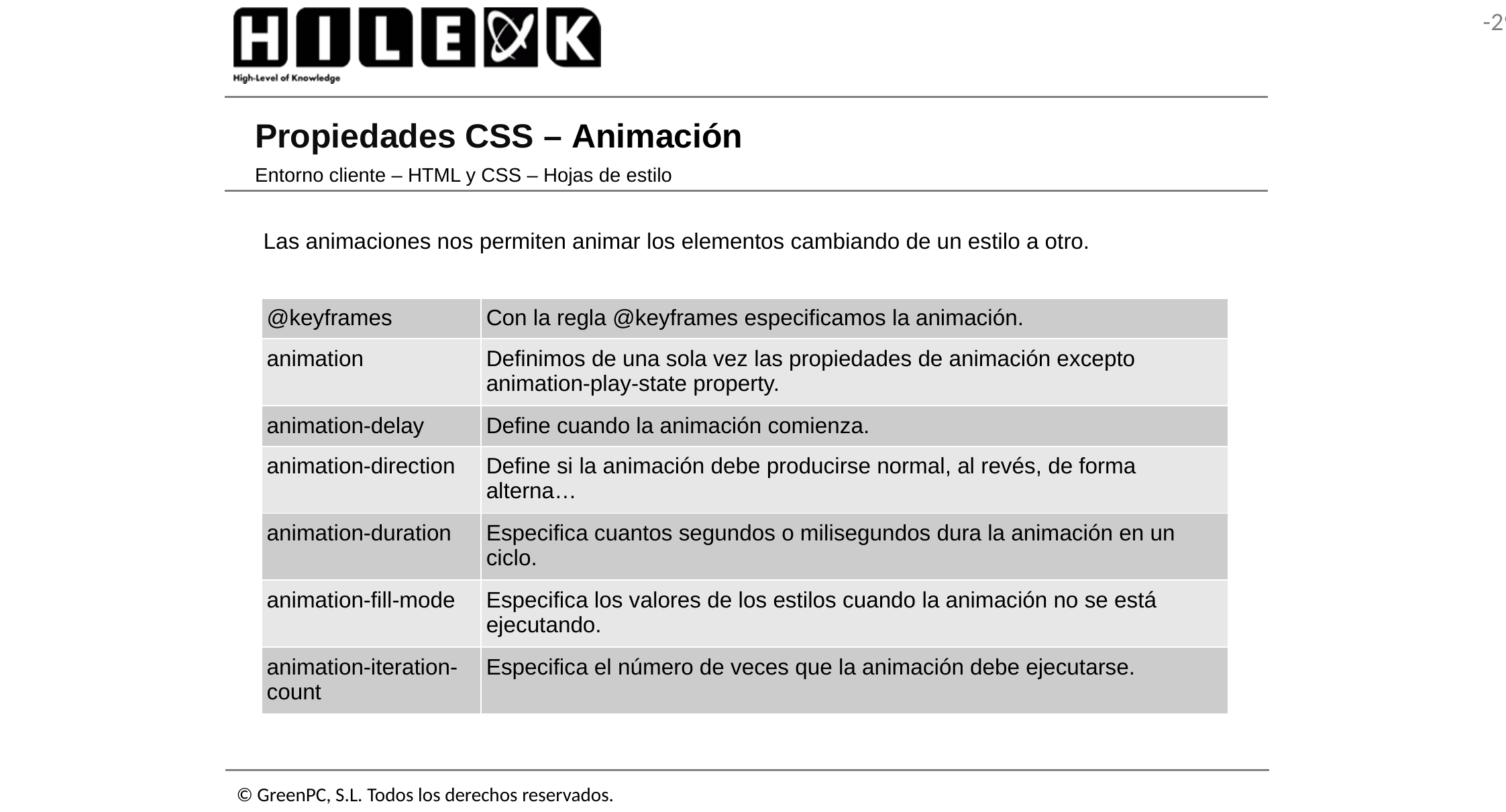

# Propiedades CSS – Animación
Entorno cliente – HTML y CSS – Hojas de estilo
Las animaciones nos permiten animar los elementos cambiando de un estilo a otro.
| @keyframes | Con la regla @keyframes especificamos la animación. |
| --- | --- |
| animation | Definimos de una sola vez las propiedades de animación excepto animation-play-state property. |
| animation-delay | Define cuando la animación comienza. |
| animation-direction | Define si la animación debe producirse normal, al revés, de forma alterna… |
| animation-duration | Especifica cuantos segundos o milisegundos dura la animación en un ciclo. |
| animation-fill-mode | Especifica los valores de los estilos cuando la animación no se está ejecutando. |
| animation-iteration-count | Especifica el número de veces que la animación debe ejecutarse. |